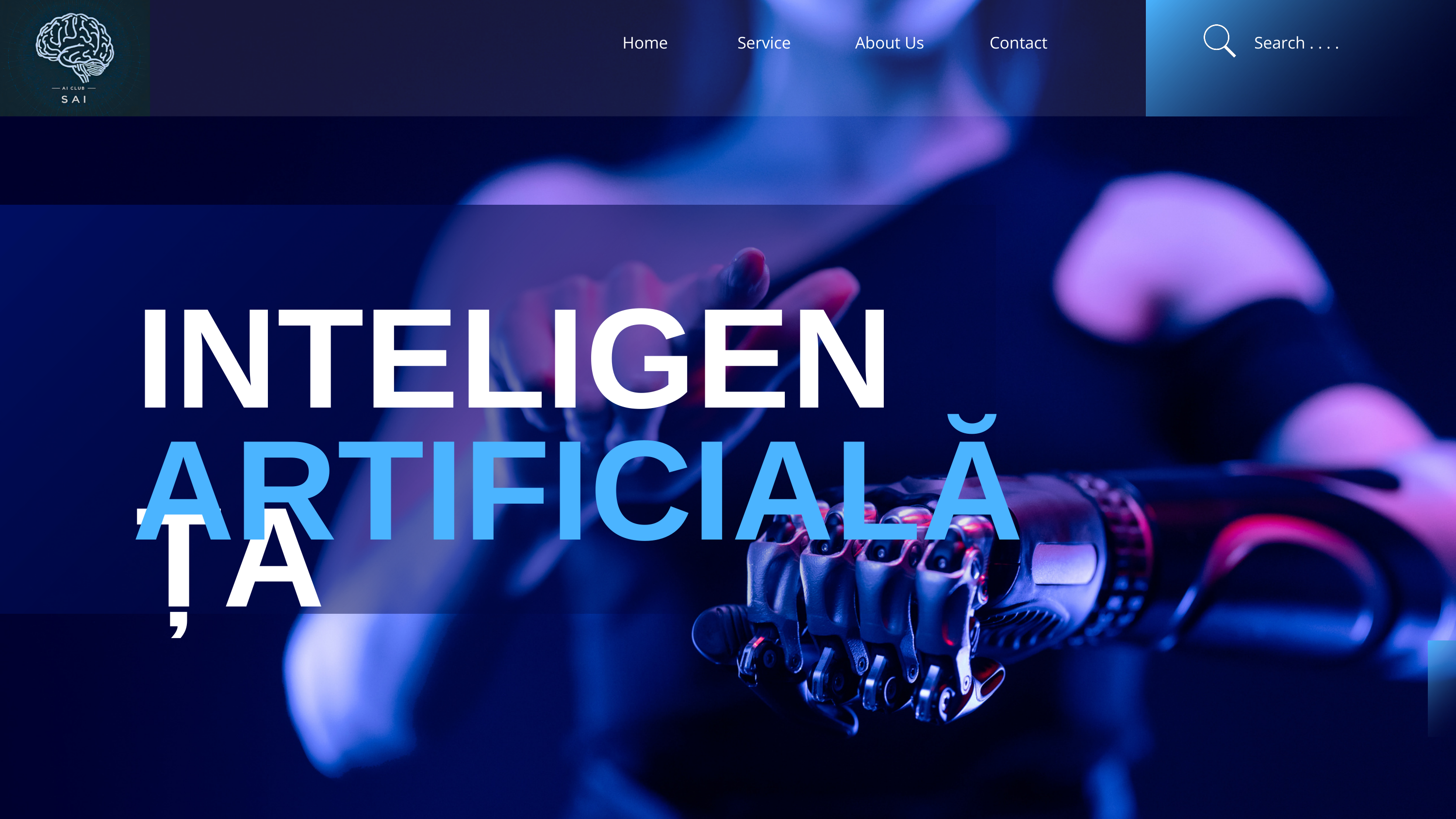

Home
Service
About Us
Contact
Search . . . .

INTELIGENȚA
ARTIFICIALĂ